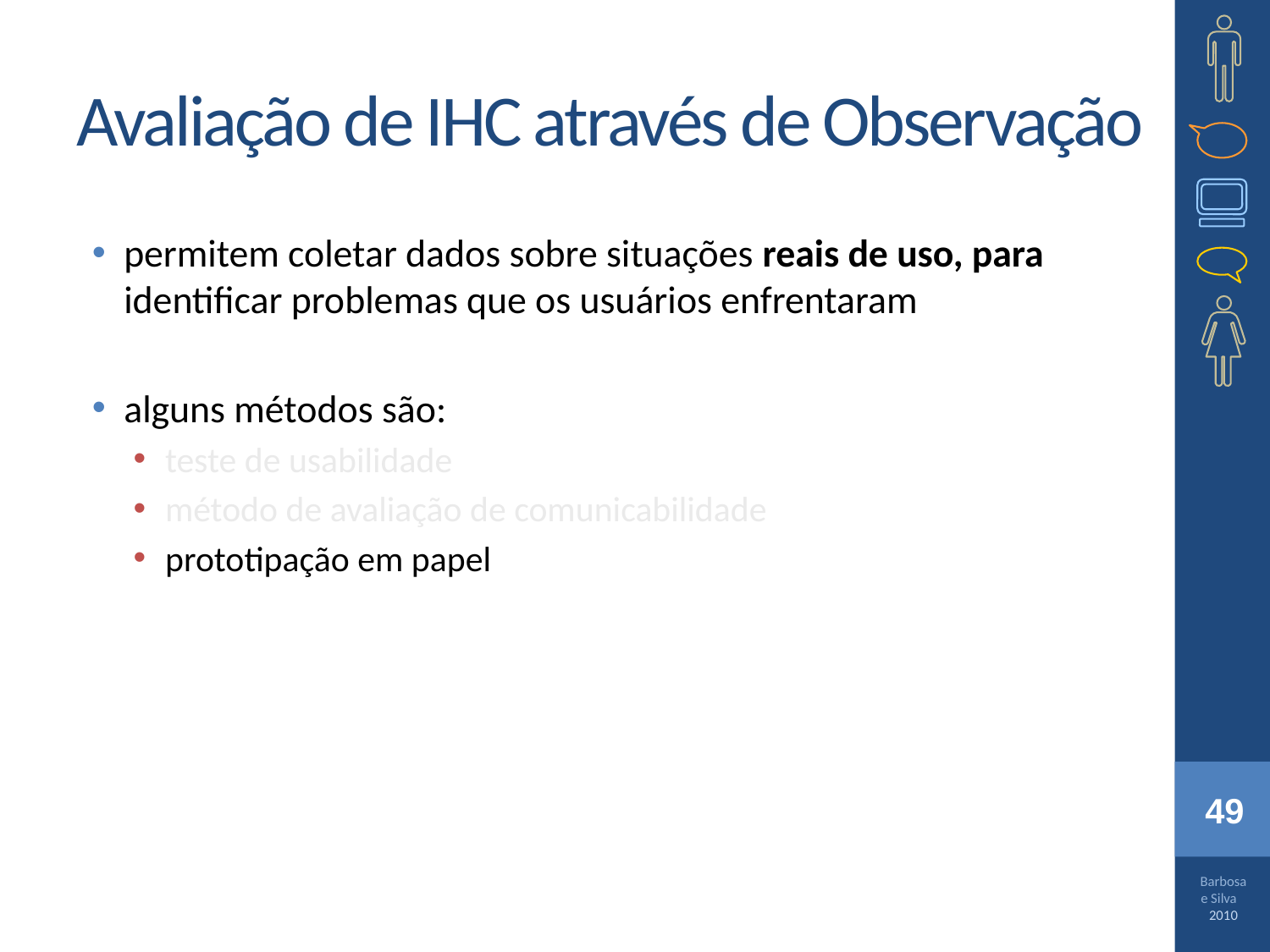

permitem coletar dados sobre situações reais de uso, para identificar problemas que os usuários enfrentaram

alguns métodos são:
teste de usabilidade
método de avaliação de comunicabilidade
prototipação em papel
Avaliação de IHC através de Observação